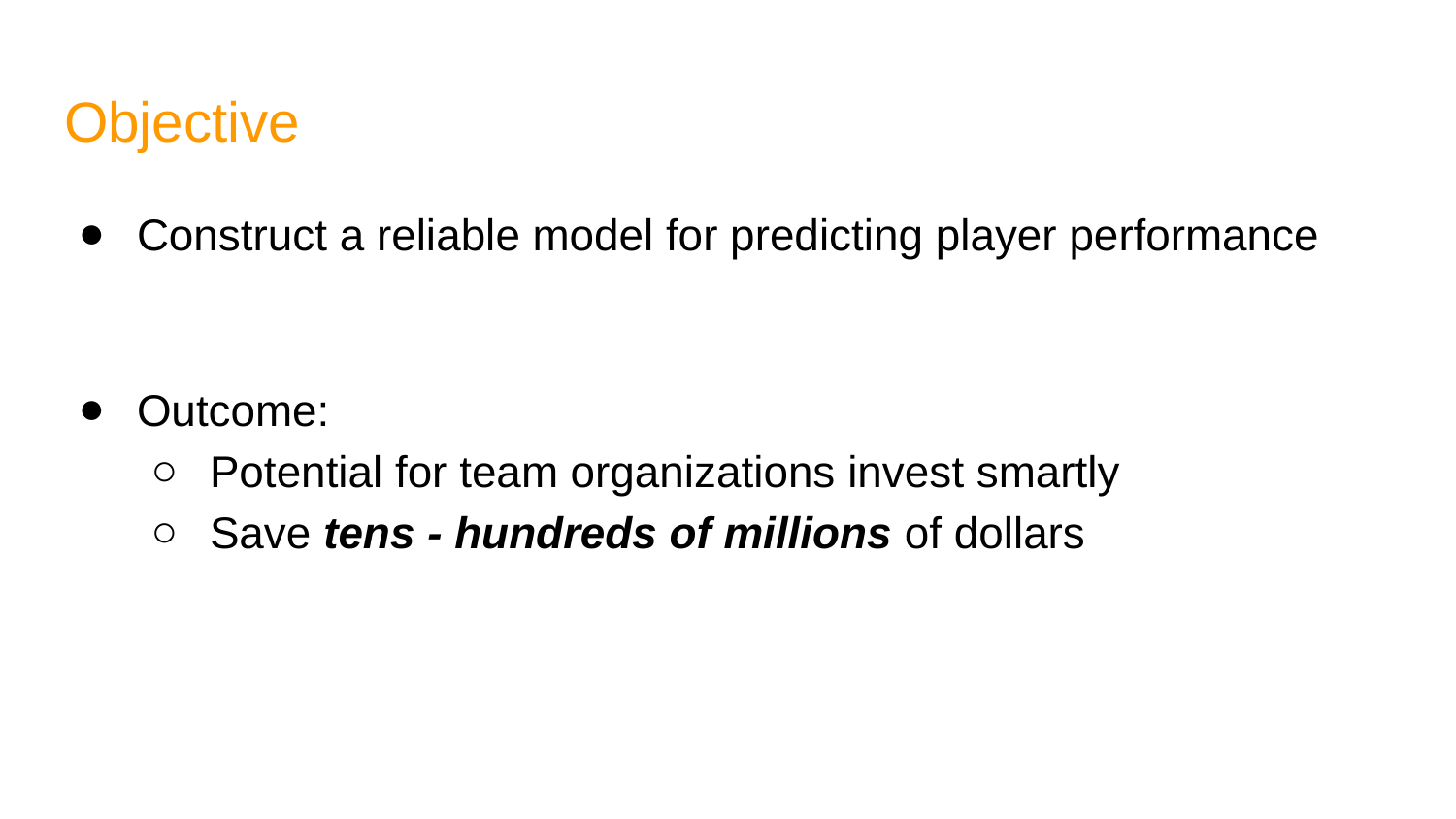

# Objective
Construct a reliable model for predicting player performance
Outcome:
Potential for team organizations invest smartly
Save tens - hundreds of millions of dollars